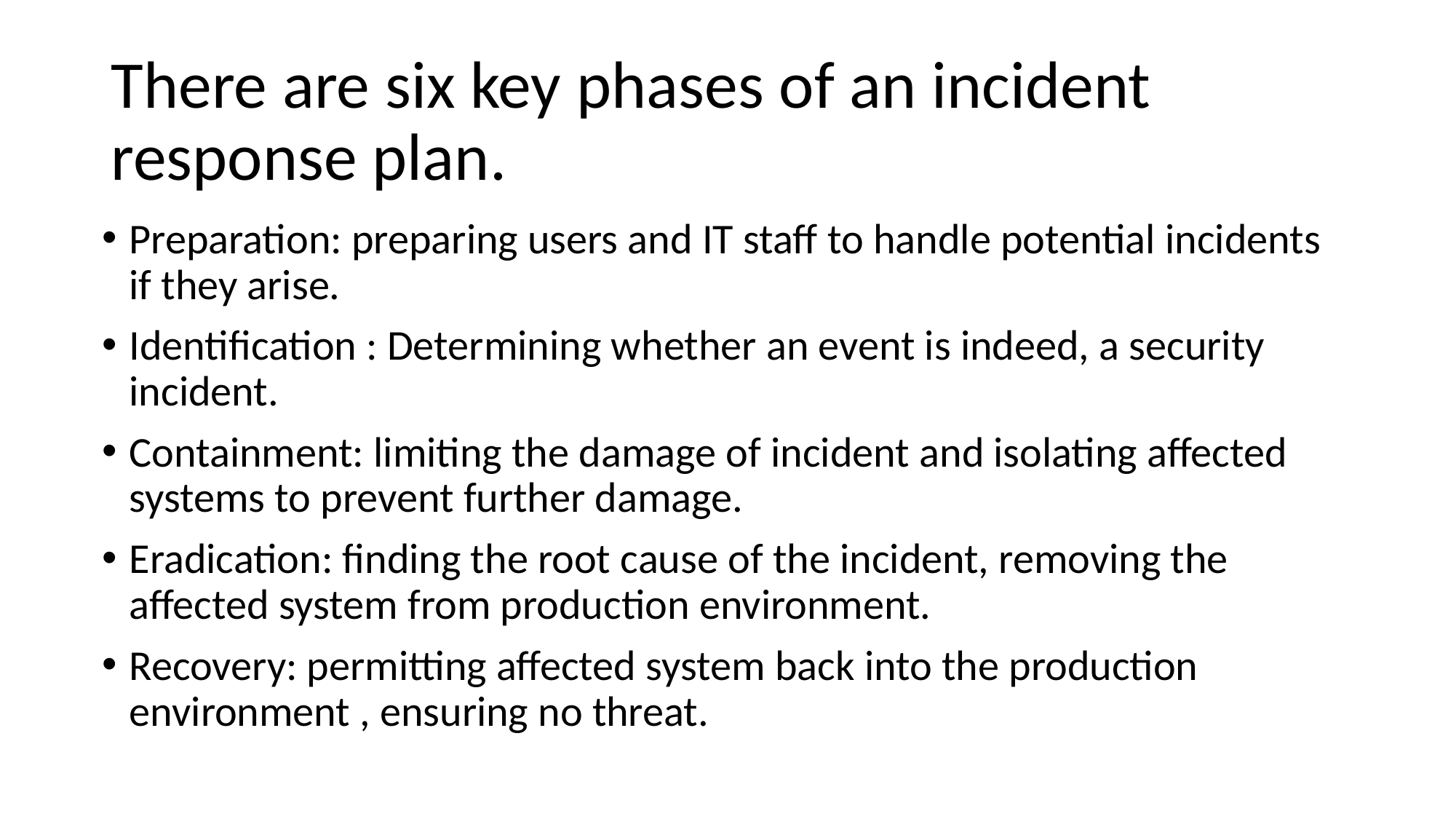

# There are six key phases of an incident response plan.
Preparation: preparing users and IT staff to handle potential incidents if they arise.
Identification : Determining whether an event is indeed, a security incident.
Containment: limiting the damage of incident and isolating affected systems to prevent further damage.
Eradication: finding the root cause of the incident, removing the affected system from production environment.
Recovery: permitting affected system back into the production environment , ensuring no threat.